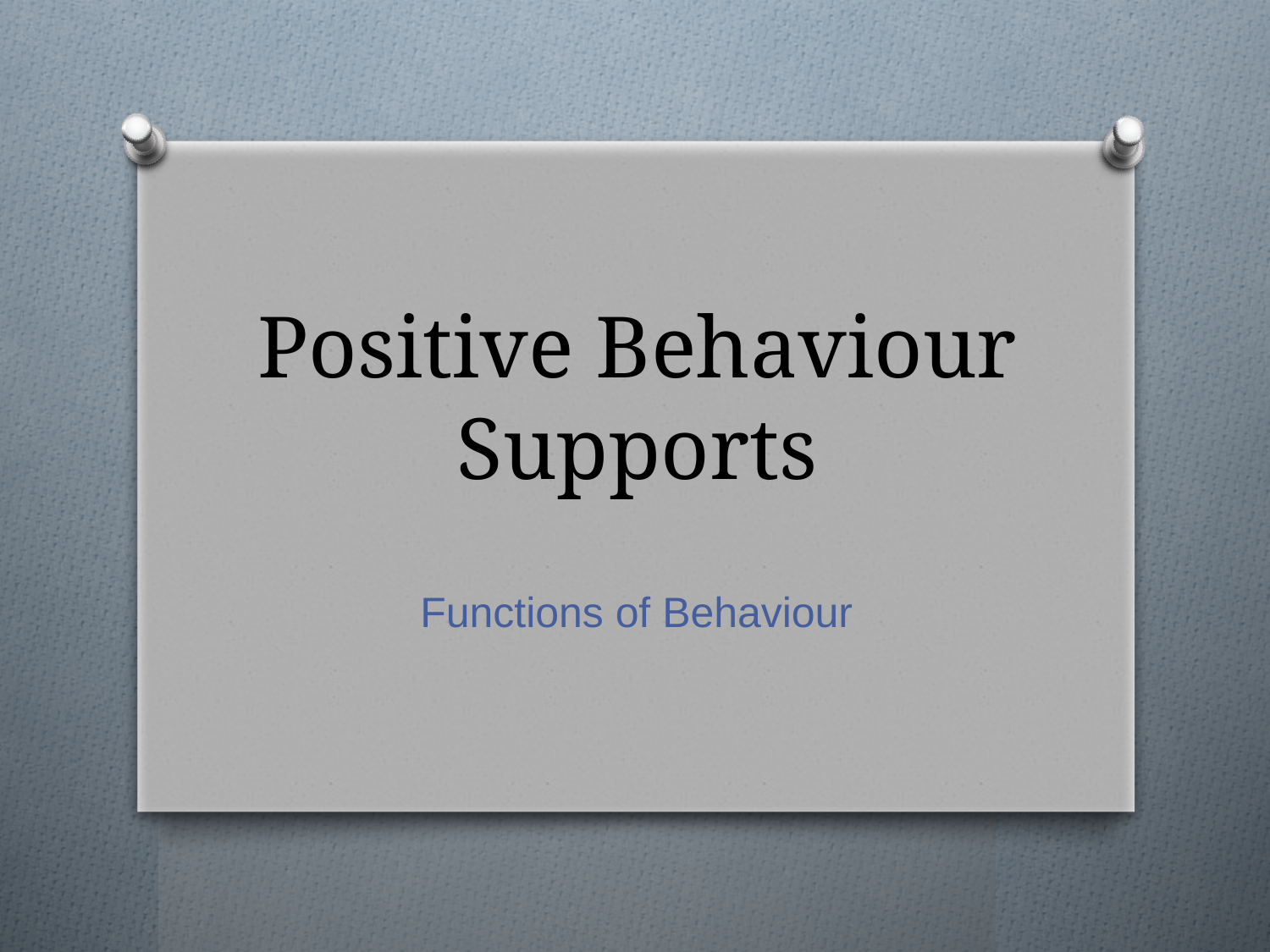

# Positive Behaviour Supports
Functions of Behaviour